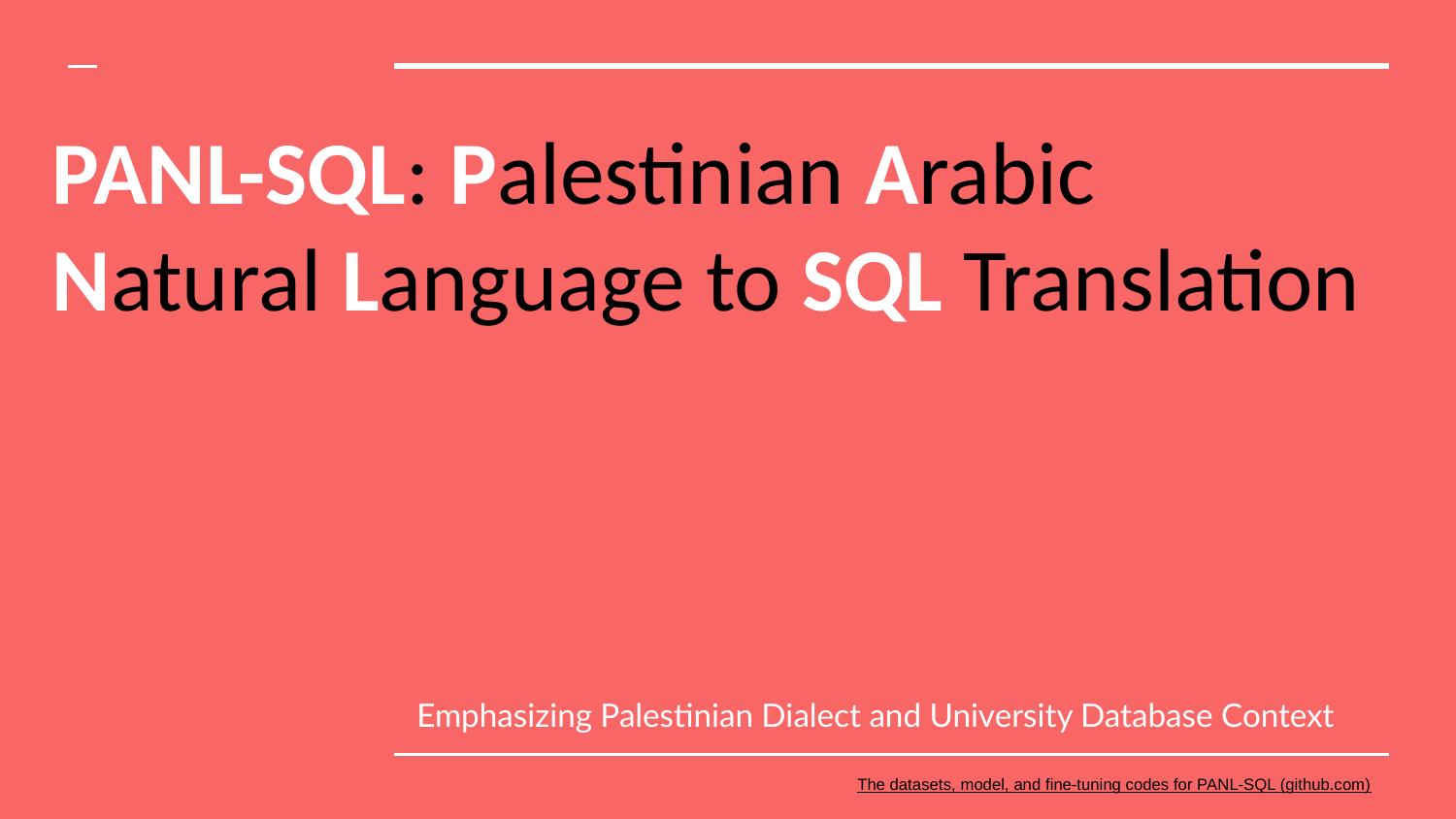

# PANL-SQL: Palestinian Arabic Natural Language to SQL Translation
Emphasizing Palestinian Dialect and University Database Context
The datasets, model, and fine-tuning codes for PANL-SQL (github.com)